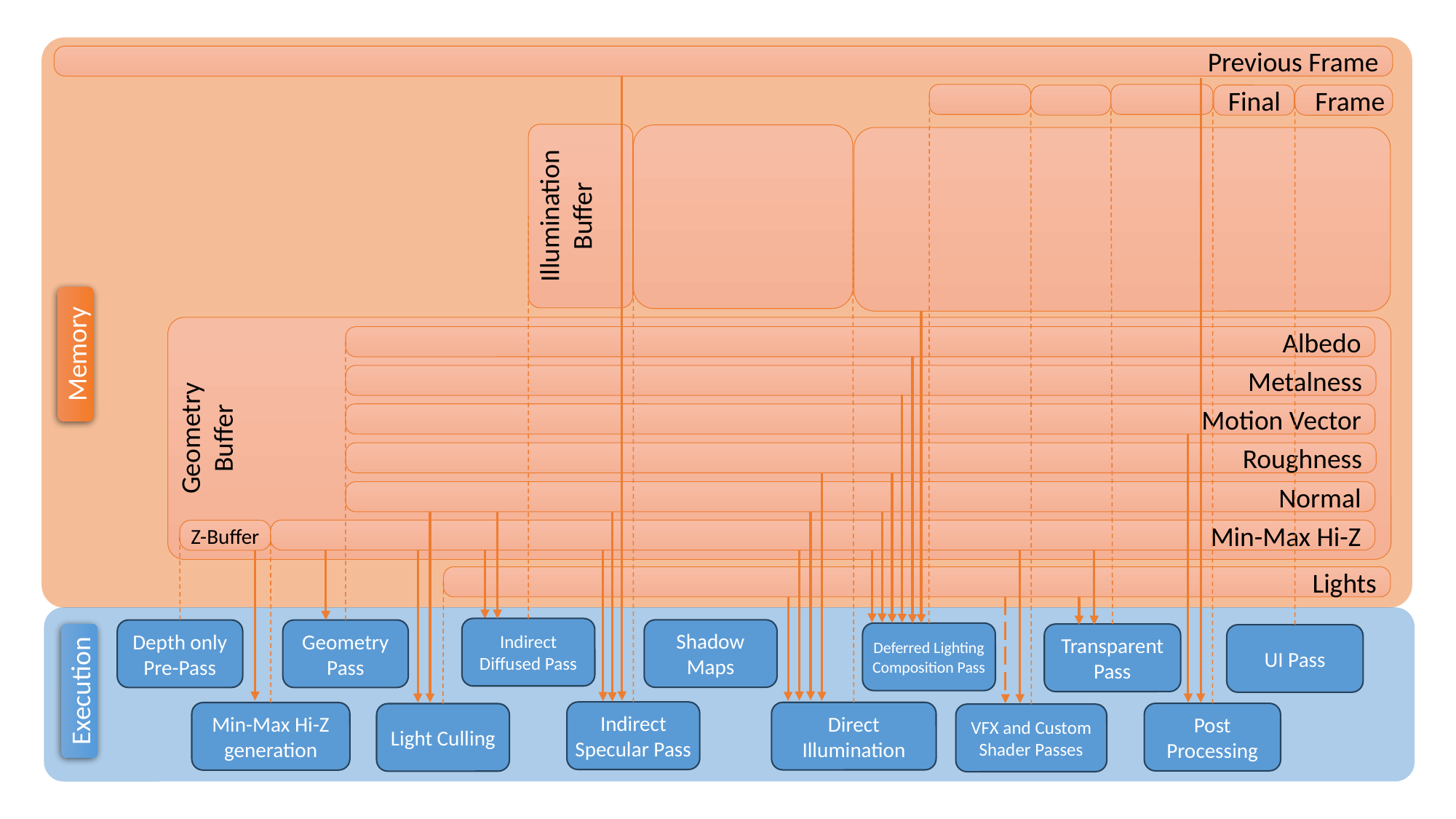

Previous Frame

Final

Frame
Illumination Buffer

Geometry
Buffer
Albedo
Memory
Metalness
Motion Vector
Roughness
Normal
Min-Max Hi-Z
Z-Buffer
Lights

Indirect Diffused Pass
Shadow Maps
Depth only
Pre-Pass
Geometry Pass
Deferred Lighting Composition Pass
Transparent Pass
UI Pass
Execution
Indirect Specular Pass
Direct Illumination
Min-Max Hi-Z generation
Post Processing
Light Culling
VFX and Custom Shader Passes